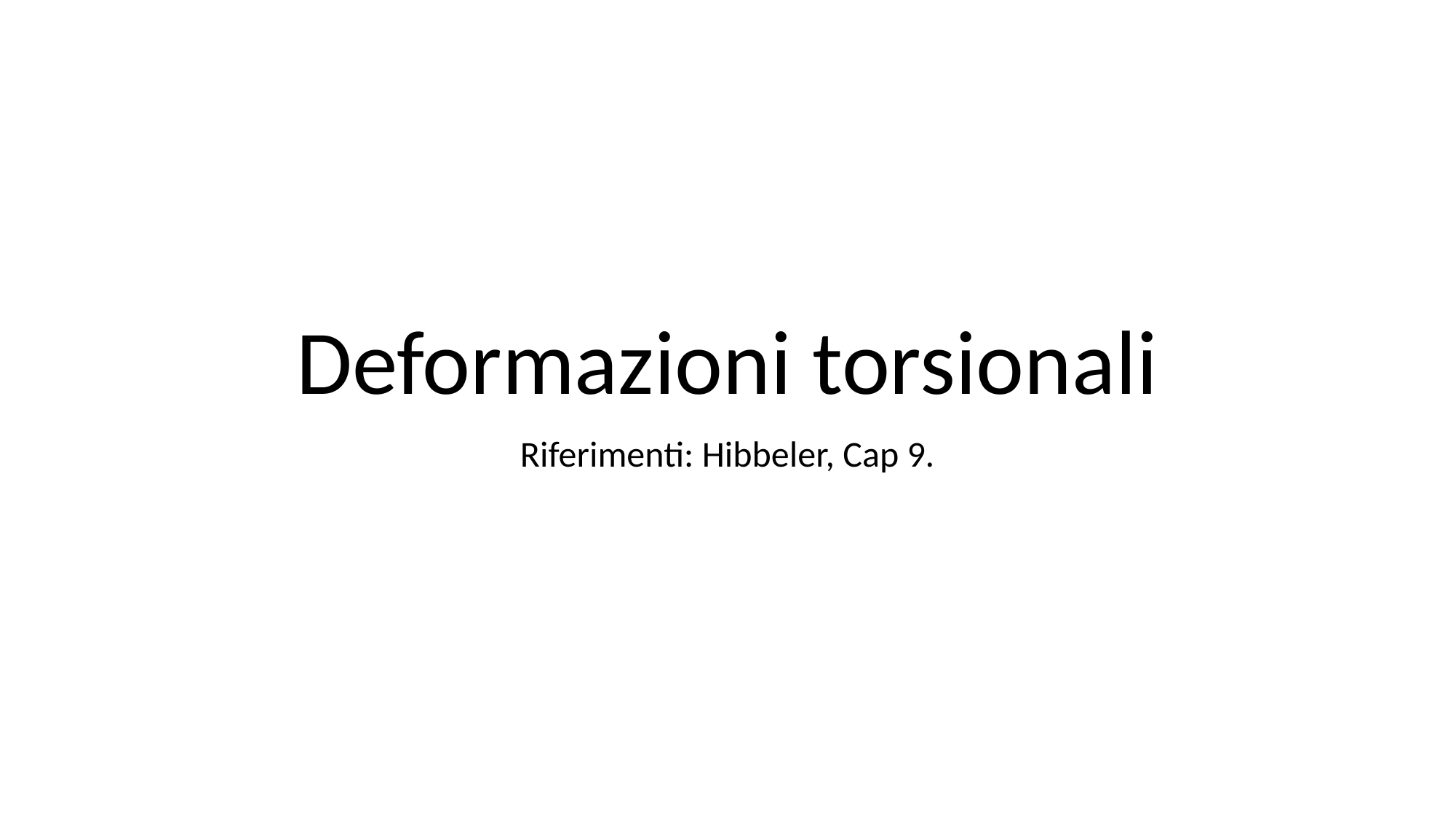

# Deformazioni torsionali
Riferimenti: Hibbeler, Cap 9.